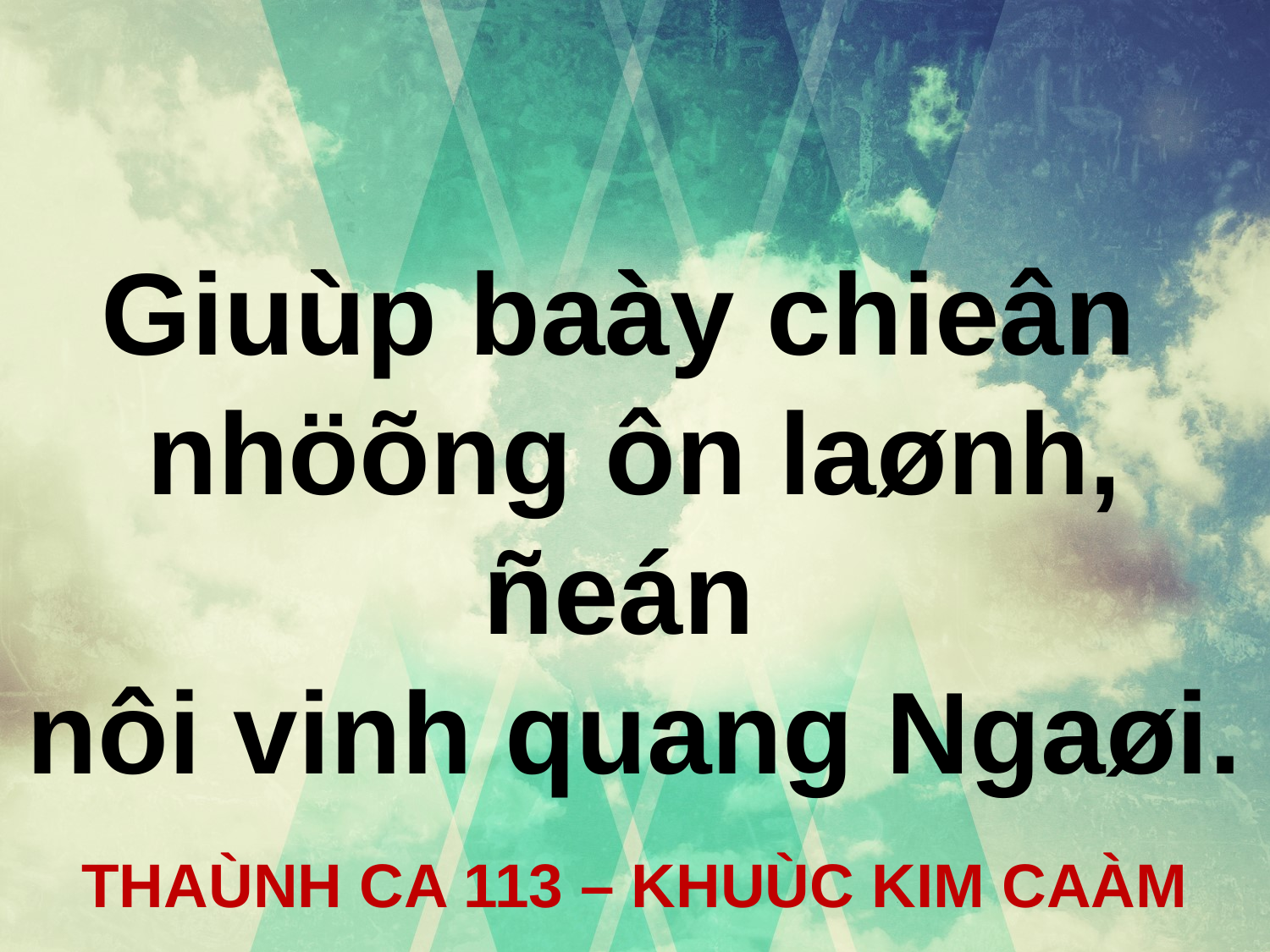

Giuùp baày chieân
nhöõng ôn laønh, ñeán
nôi vinh quang Ngaøi.
THAÙNH CA 113 – KHUÙC KIM CAÀM